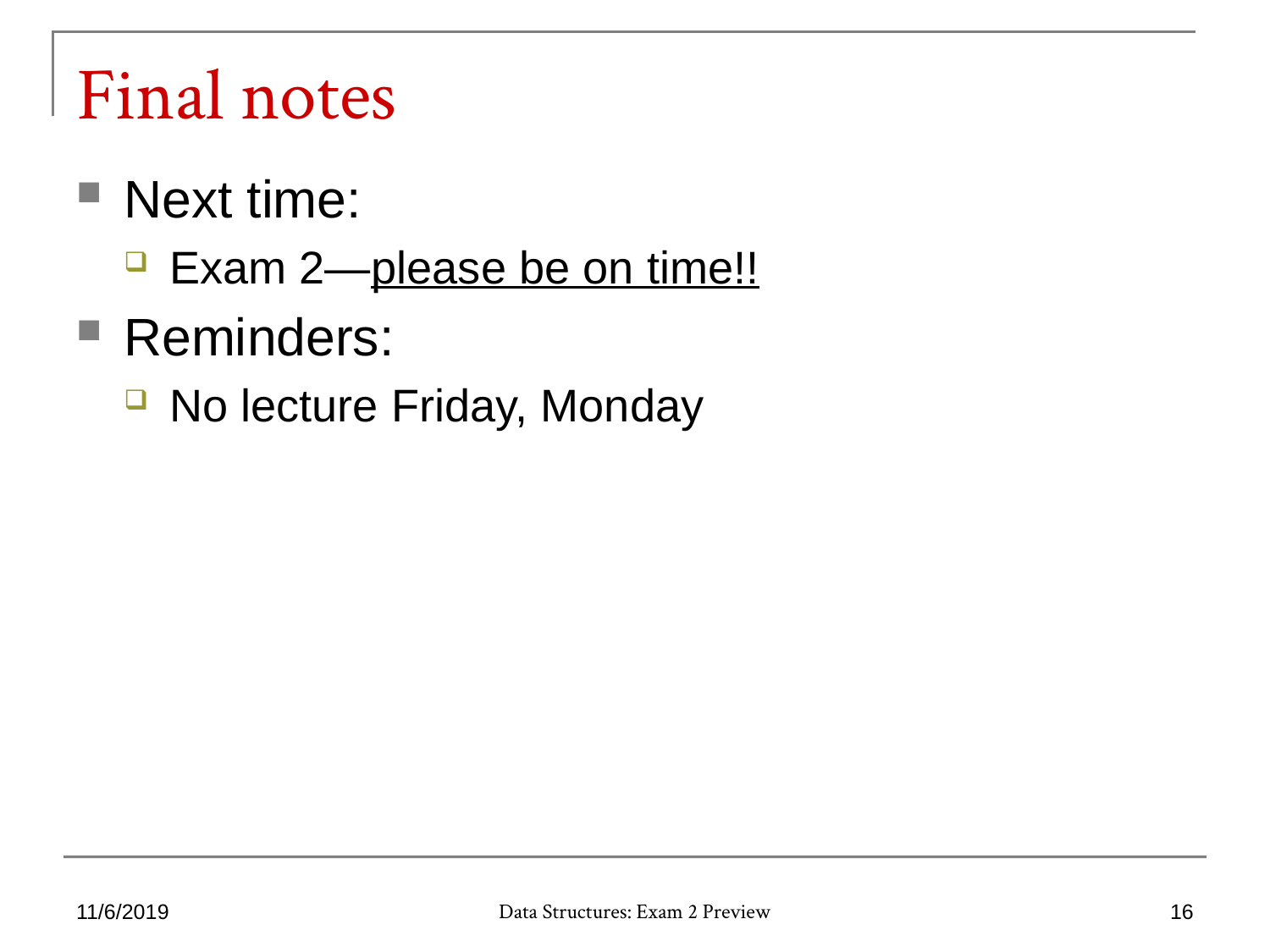

# Final notes
Next time:
Exam 2—please be on time!!
Reminders:
No lecture Friday, Monday

11/6/2019
16
Data Structures: Exam 2 Preview